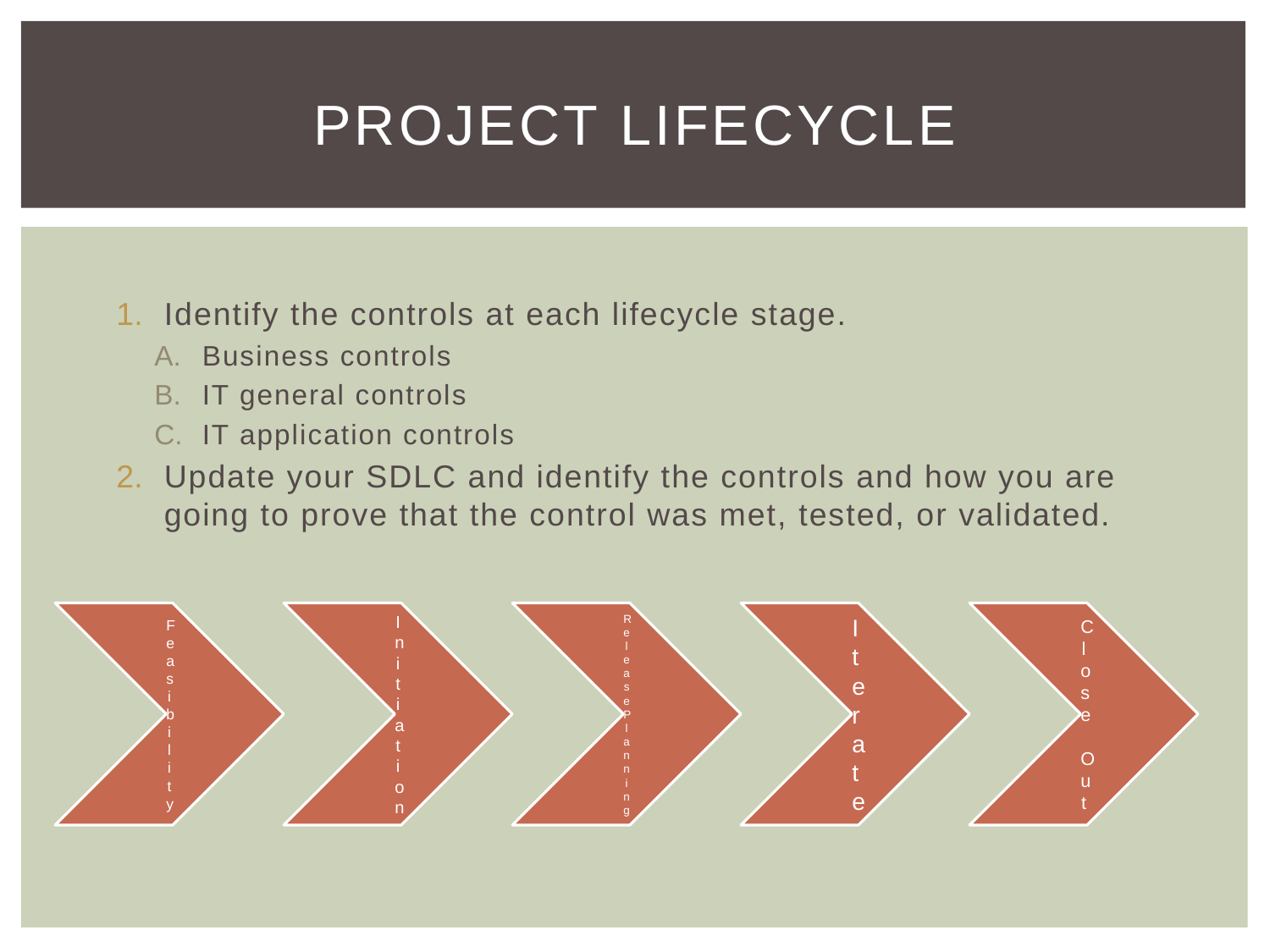

# Project Lifecycle

Identify the controls at each lifecycle stage.
Business controls
IT general controls
IT application controls
Update your SDLC and identify the controls and how you are going to prove that the control was met, tested, or validated.
Feasibility
Release Planning
Iterate
Close Out
Initiation